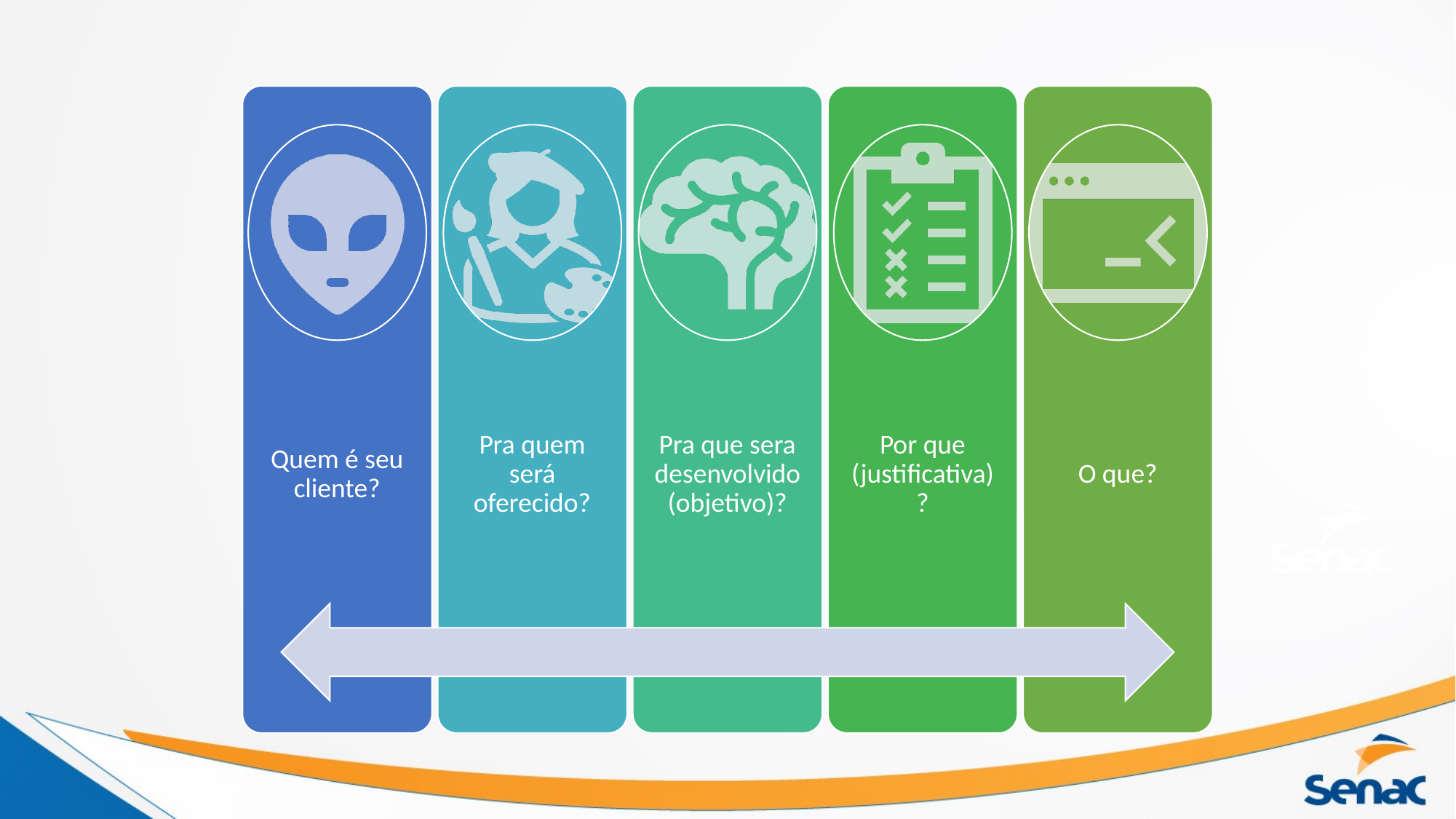

Quem é seu cliente?
Pra quem será oferecido?
Pra que sera desenvolvido (objetivo)?
Por que (justificativa)?
O que?